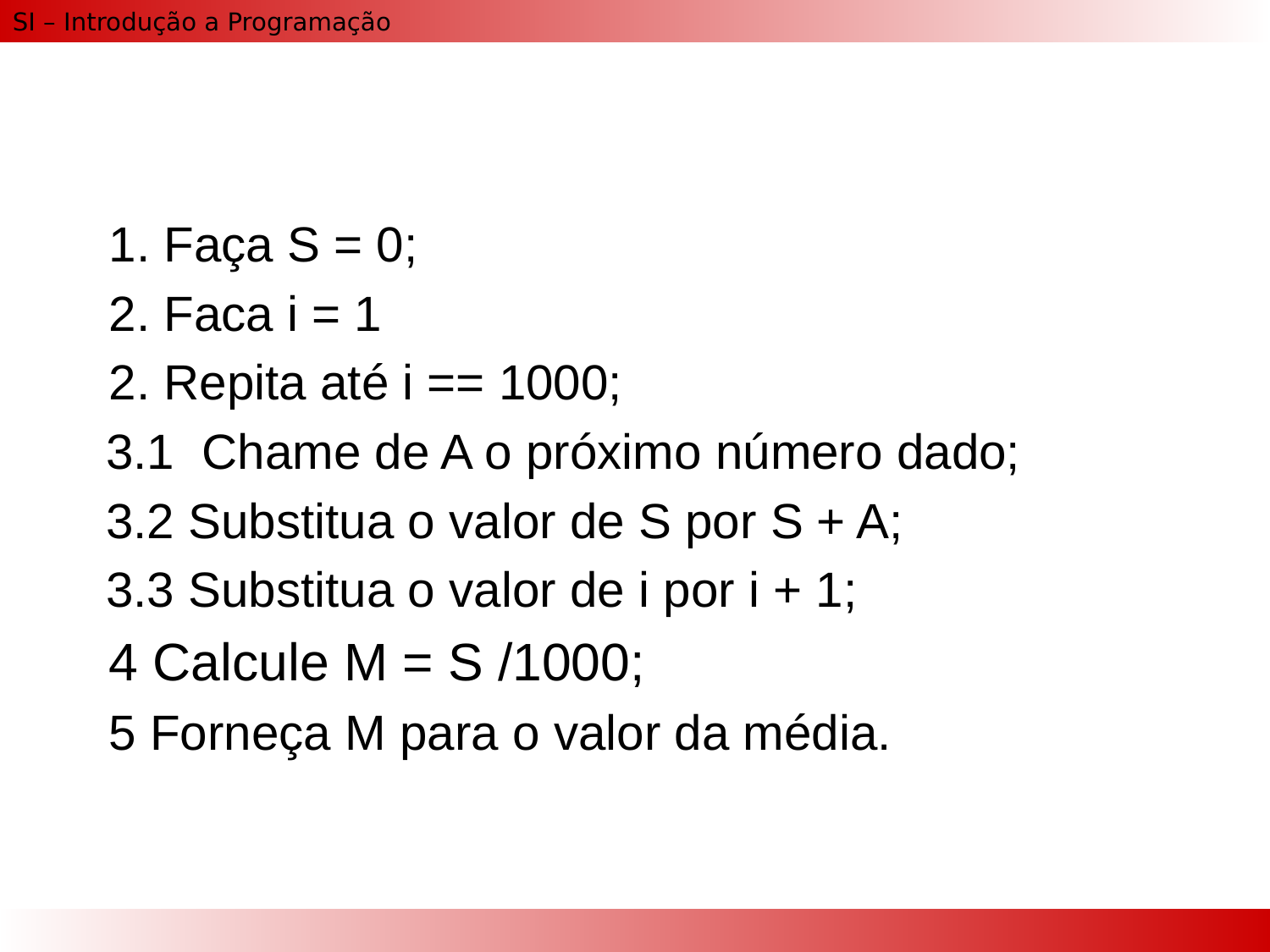

#
1. Faça S = 0;
2. Faca i = 1
2. Repita até i == 1000;
 3.1  Chame de A o próximo número dado;
 3.2 Substitua o valor de S por S + A;
 3.3 Substitua o valor de i por i + 1;
4 Calcule M = S /1000;
5 Forneça M para o valor da média.